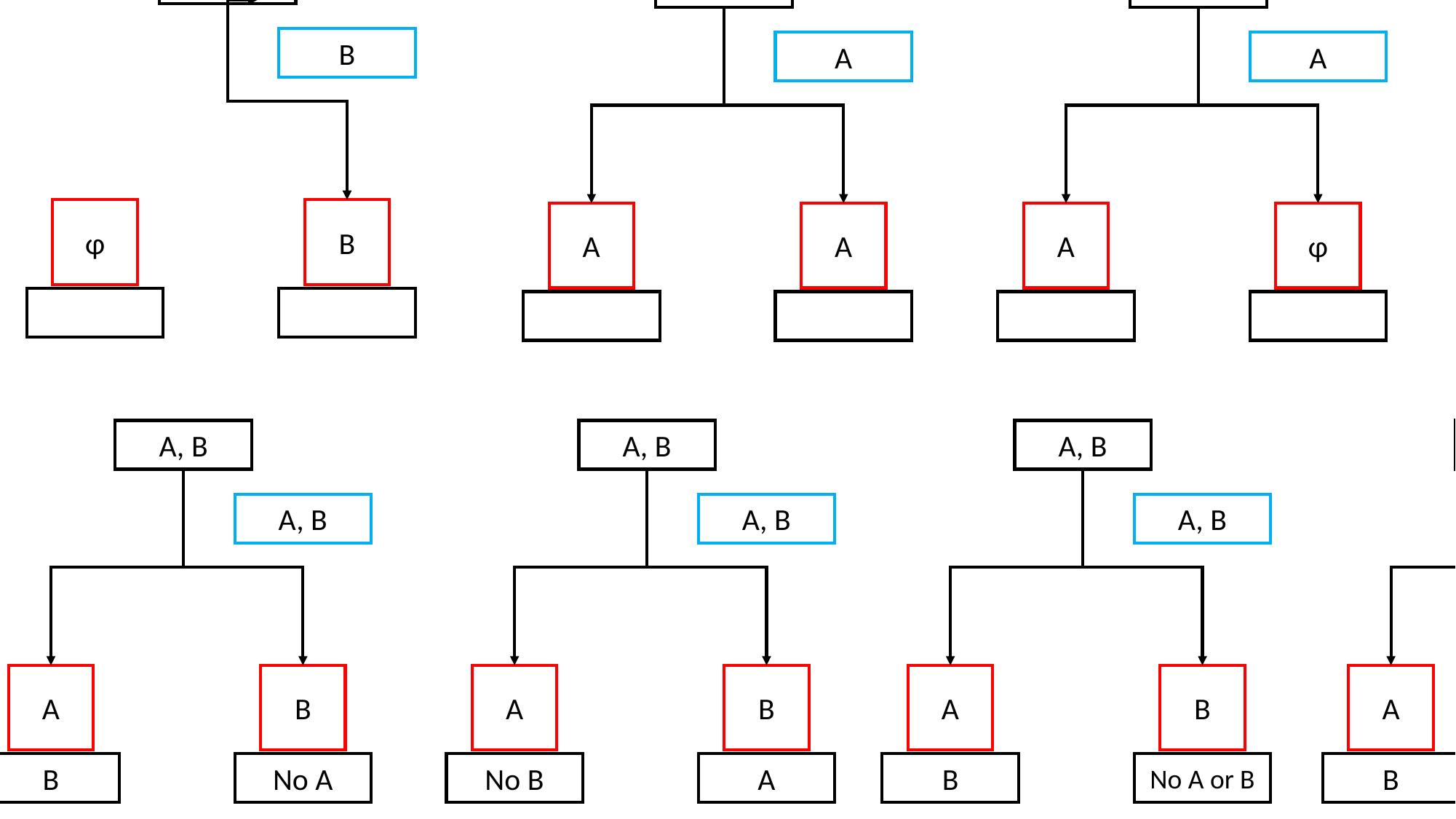

A, B

A, B
B
φ

B

A, B
A
A

A

A, B
A
A

φ

A, B
A, B
A
B
B
No A
A, B
A, B
A
No B
B
A
A, B
A, B
A
B
B
No A or B
A, B
A xor B
A
B
B
A